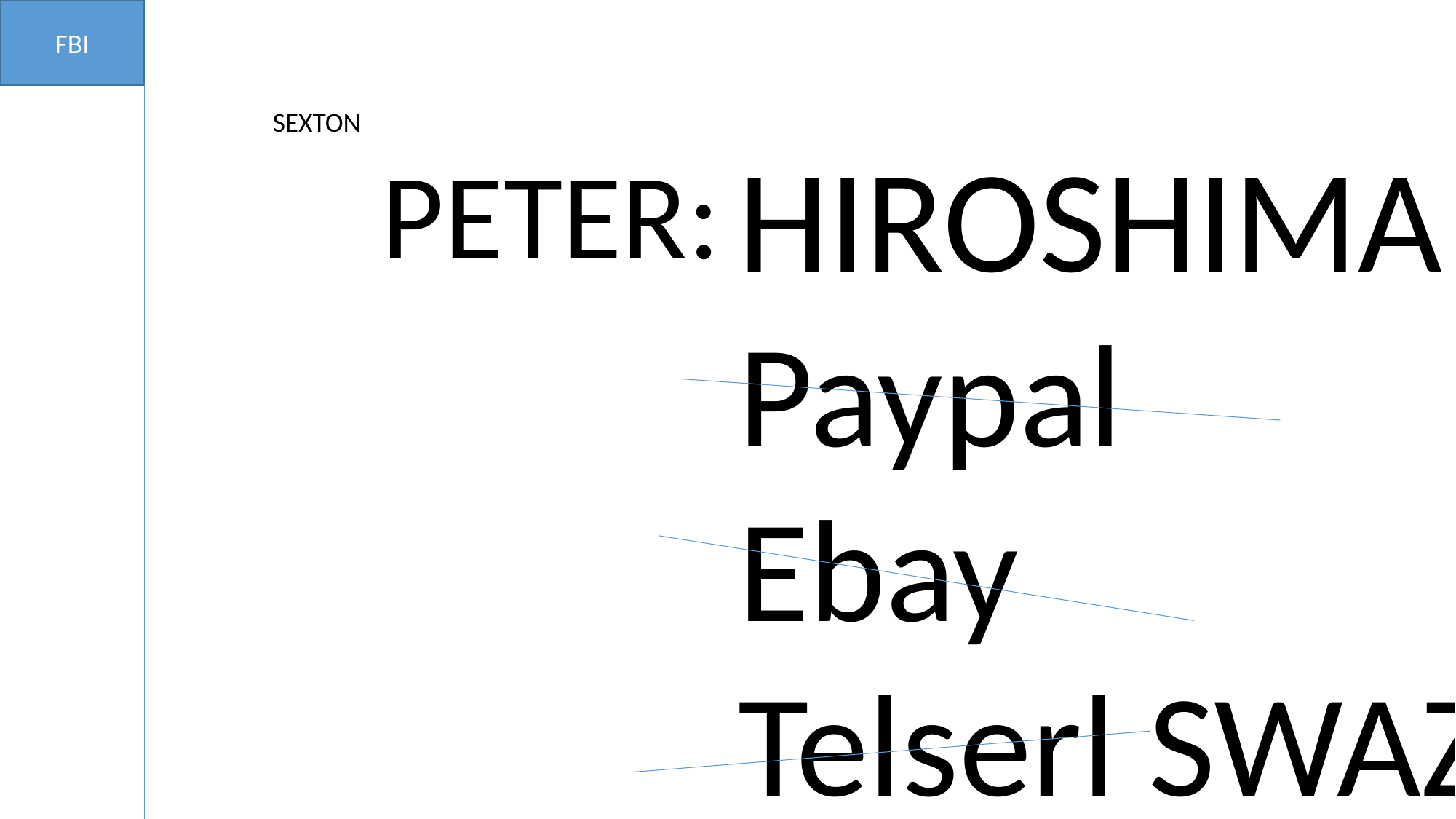

FBI
SEXTON
	PETER:
HIROSHIMA
Paypal
Ebay
Telserl SWAZER.marx